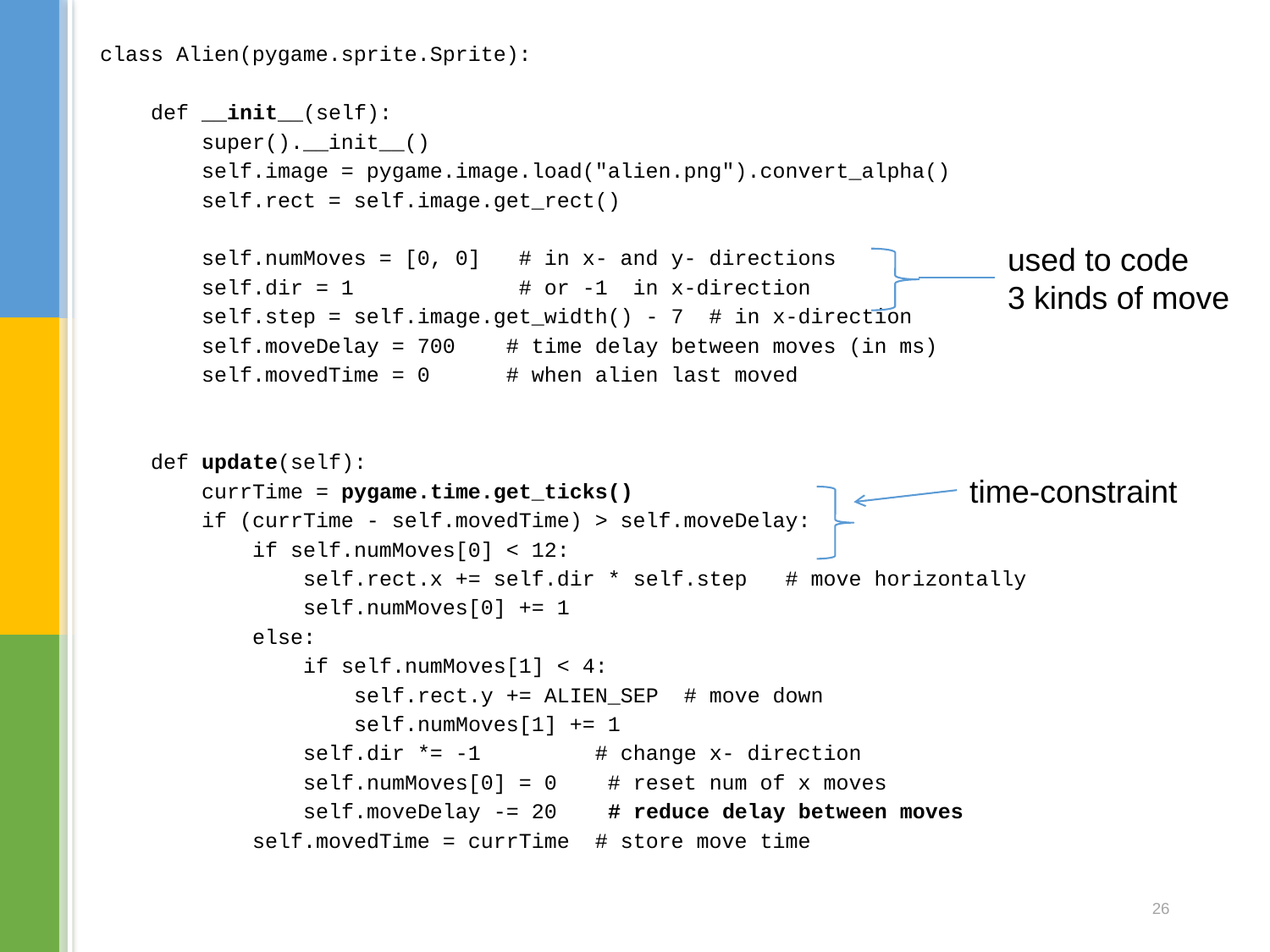

class Alien(pygame.sprite.Sprite):

    def __init__(self):
        super().__init__()
        self.image = pygame.image.load("alien.png").convert_alpha()
        self.rect = self.image.get_rect()

        self.numMoves = [0, 0]   # in x- and y- directions
        self.dir = 1             # or -1  in x-direction
        self.step = self.image.get_width() - 7  # in x-direction
        self.moveDelay = 700    # time delay between moves (in ms)
        self.movedTime = 0      # when alien last moved

    def update(self):
        currTime = pygame.time.get_ticks()
        if (currTime - self.movedTime) > self.moveDelay:
            if self.numMoves[0] < 12:
                self.rect.x += self.dir * self.step   # move horizontally
                self.numMoves[0] += 1
            else:
                if self.numMoves[1] < 4:
                    self.rect.y += ALIEN_SEP  # move down
                    self.numMoves[1] += 1
                self.dir *= -1         # change x- direction
                self.numMoves[0] = 0    # reset num of x moves
                self.moveDelay -= 20    # reduce delay between moves
            self.movedTime = currTime  # store move time

used to code
3 kinds of move

time-constraint

26